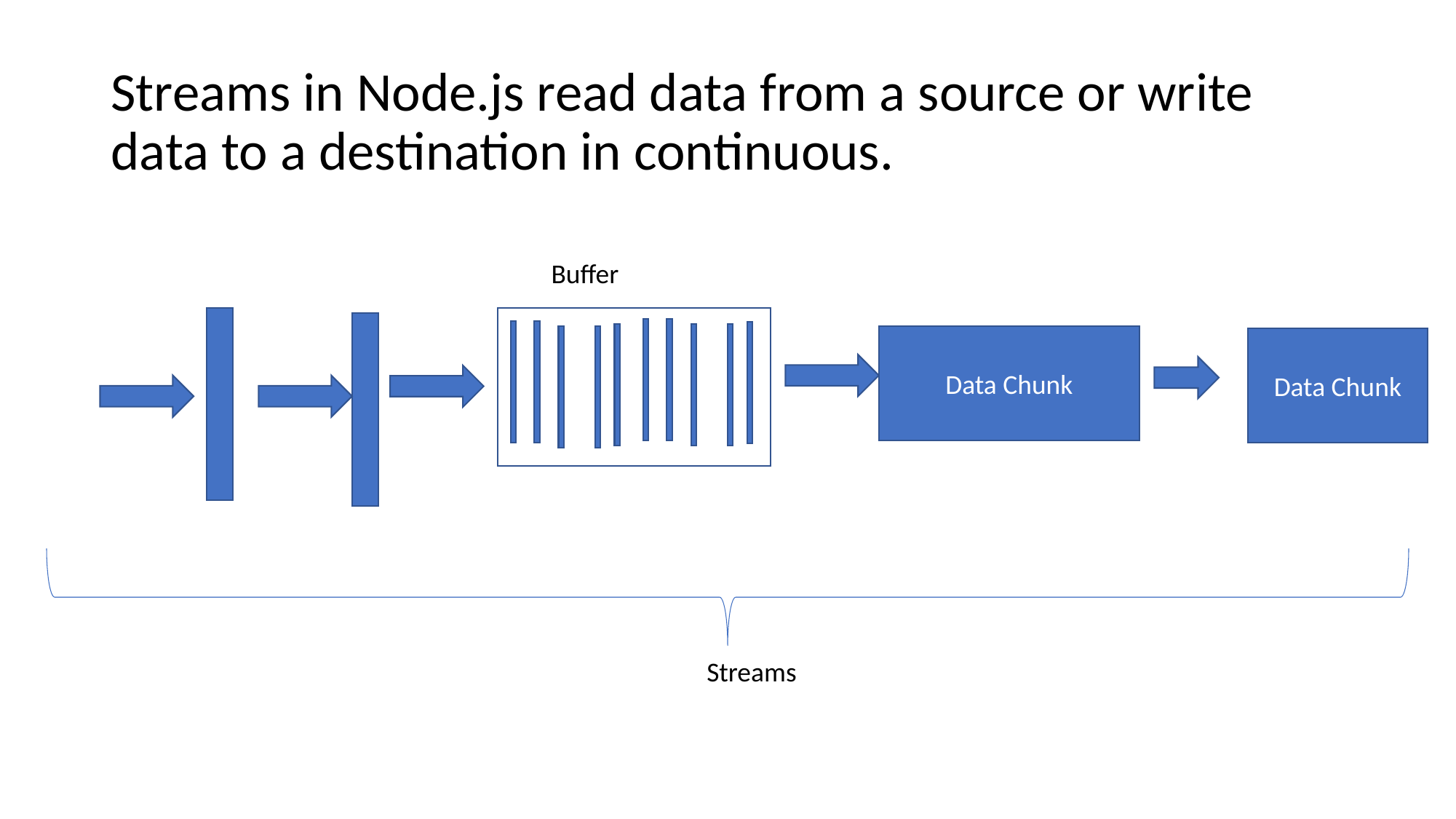

# Streams in Node.js read data from a source or write data to a destination in continuous.
Buffer

Data Chunk

Data Chunk

Streams